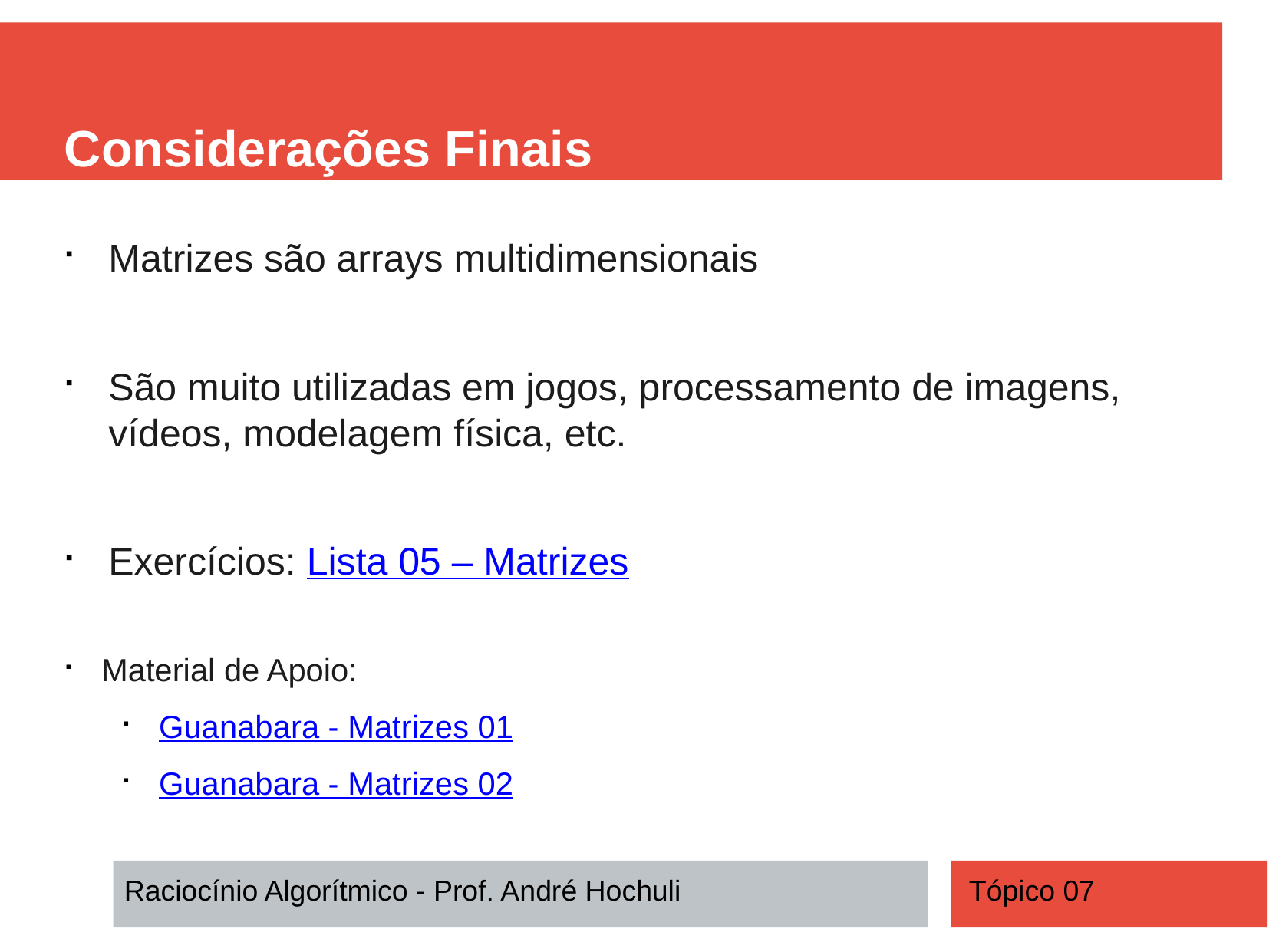

Considerações Finais

Matrizes são arrays multidimensionais

São muito utilizadas em jogos, processamento de imagens, vídeos, modelagem física, etc.

Exercícios: Lista 05 – Matrizes

Material de Apoio:
Guanabara - Matrizes 01
Guanabara - Matrizes 02

Raciocínio Algorítmico - Prof. André Hochuli
Tópico 07